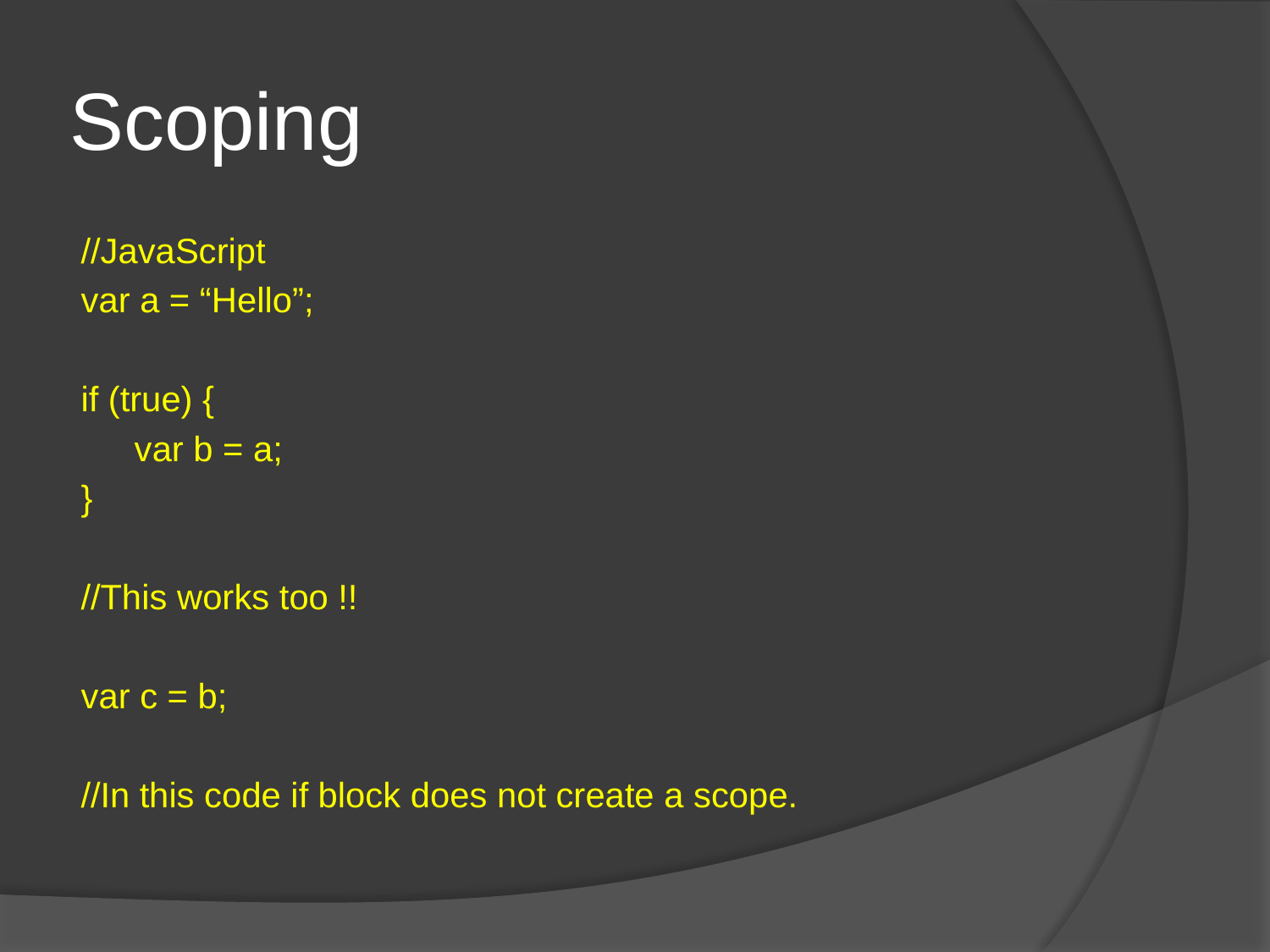

# Scoping
//JavaScript
var a = “Hello”;

if (true) {
	var b = a;
}

//This works too !!

var c = b;

//In this code if block does not create a scope.